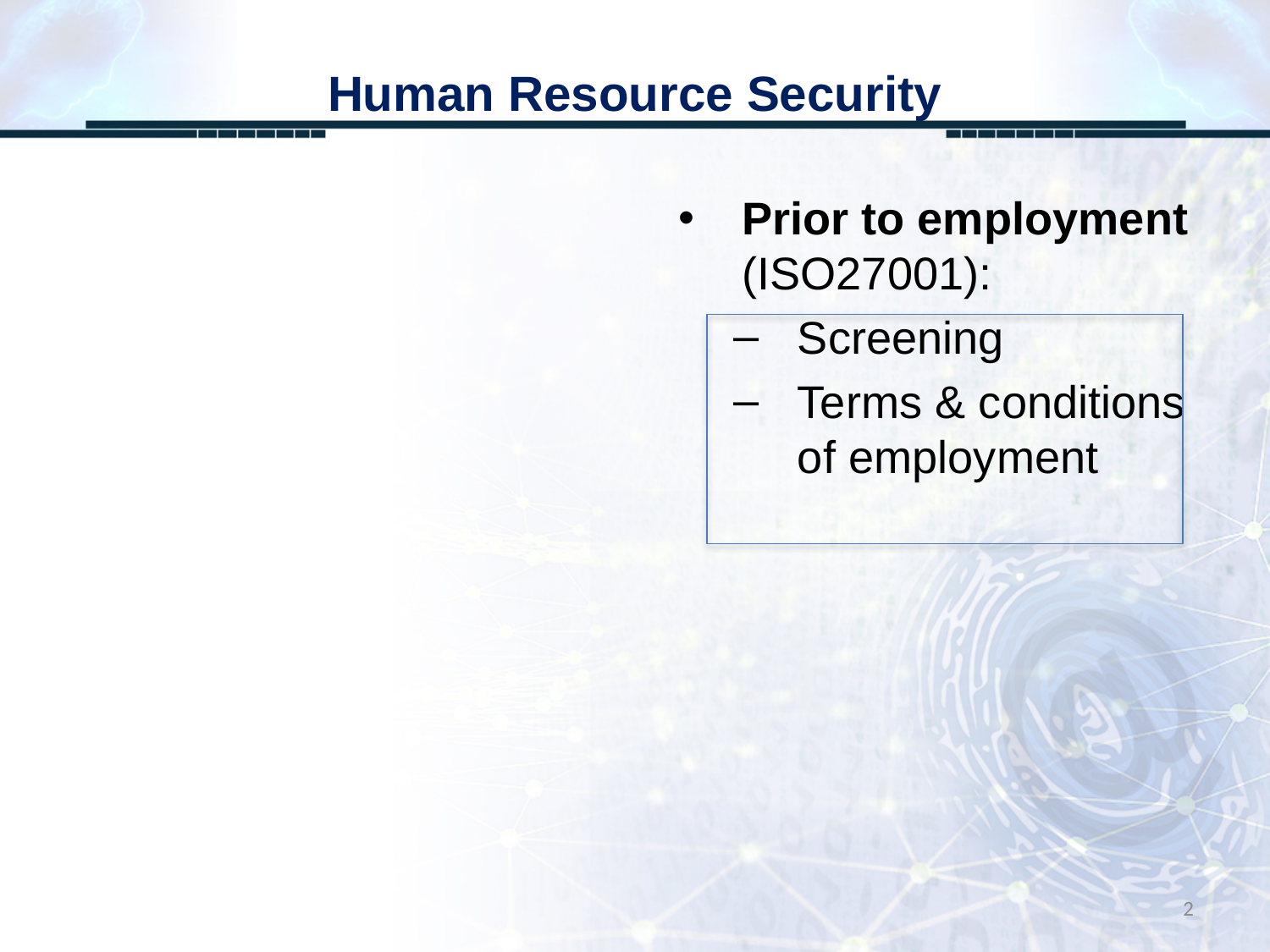

# Human Resource Security
Prior to employment (ISO27001):
Screening
Terms & conditions of employment

2